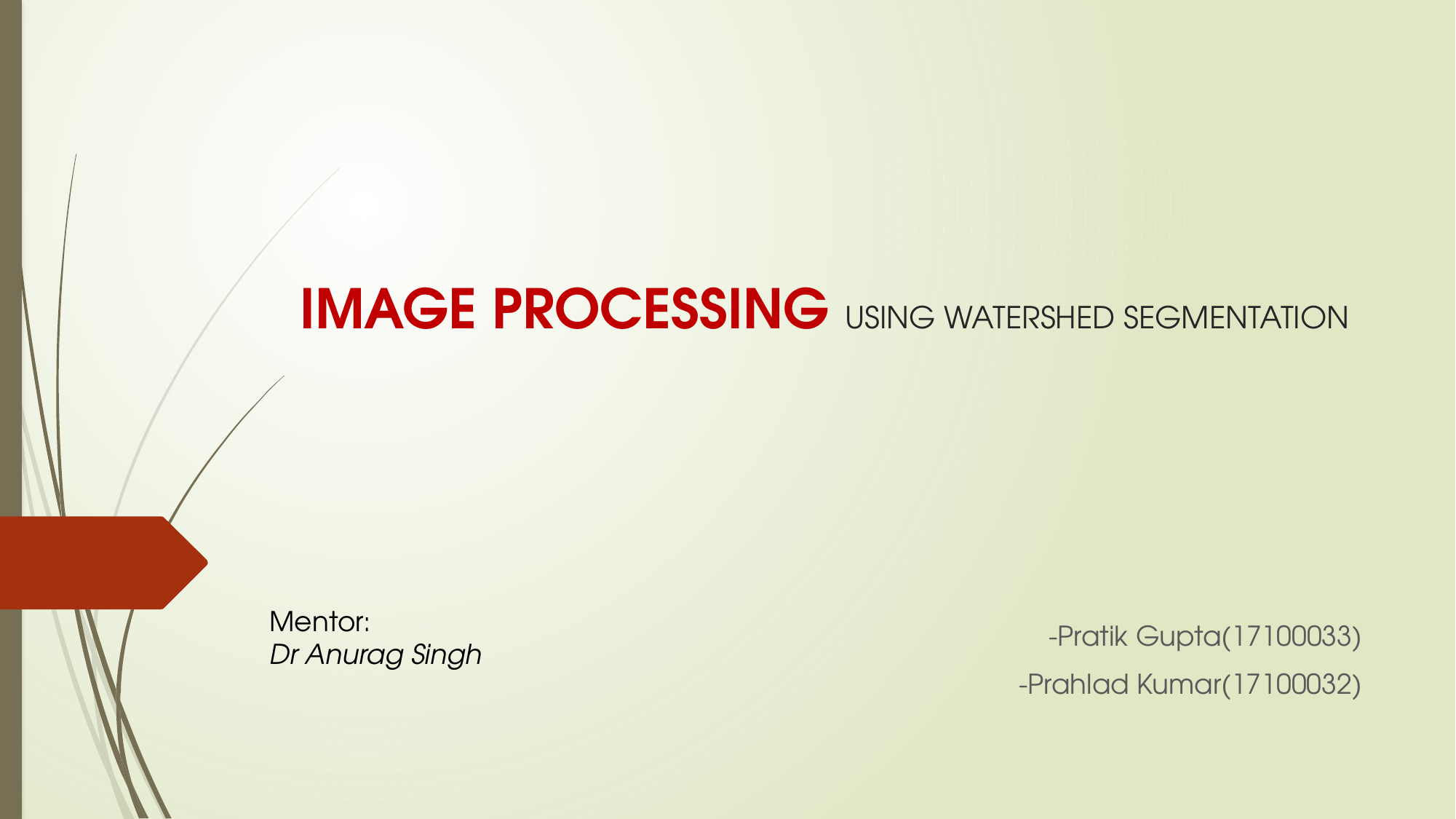

# IMAGE PROCESSING USING WATERSHED SEGMENTATION
-Pratik Gupta(17100033)
-Prahlad Kumar(17100032)
Mentor:
Dr Anurag Singh